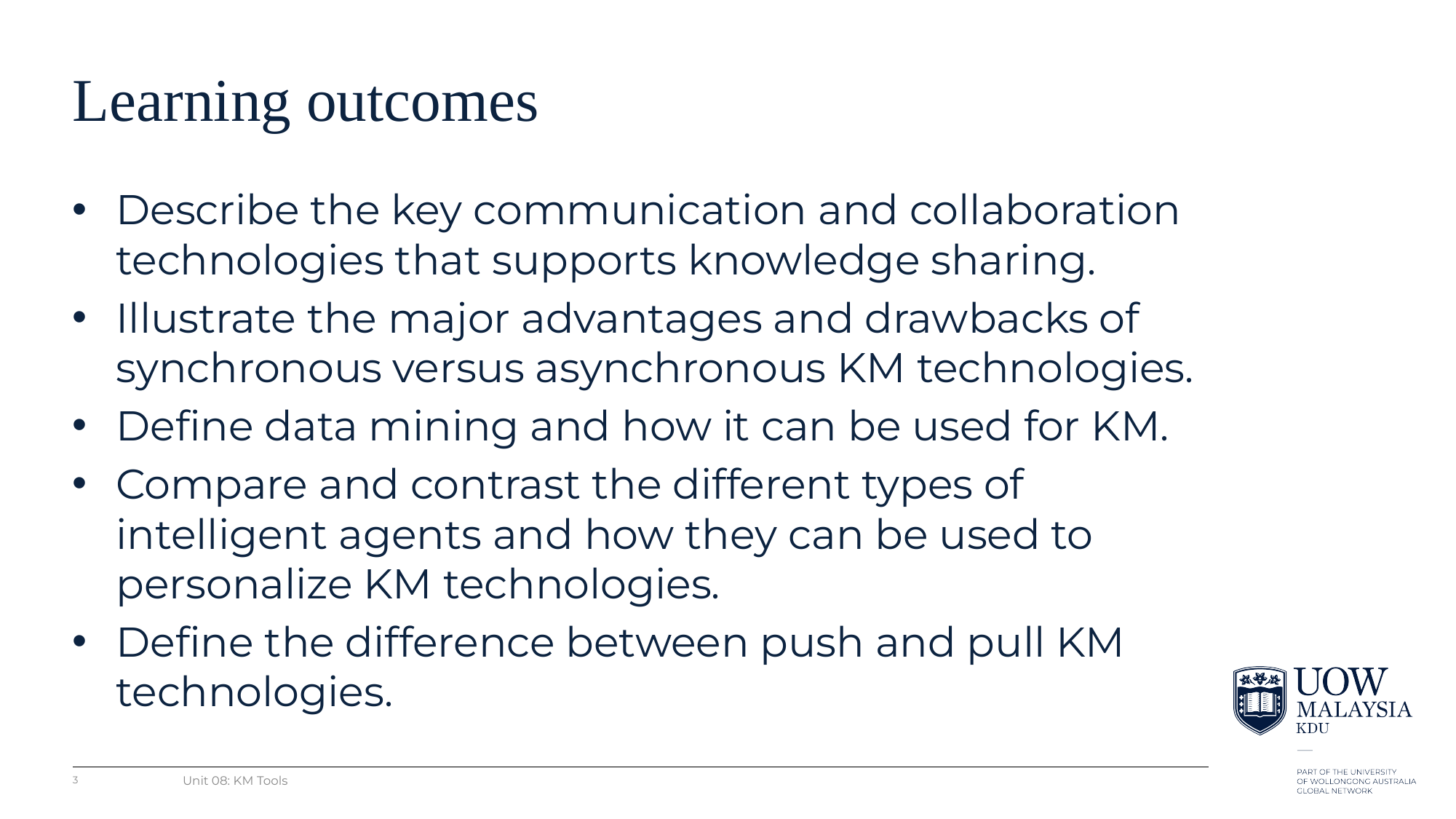

# Learning outcomes
Describe the key communication and collaboration technologies that supports knowledge sharing.
Illustrate the major advantages and drawbacks of synchronous versus asynchronous KM technologies.
Define data mining and how it can be used for KM.
Compare and contrast the different types of intelligent agents and how they can be used to personalize KM technologies.
Define the difference between push and pull KM technologies.
3
Unit 08: KM Tools